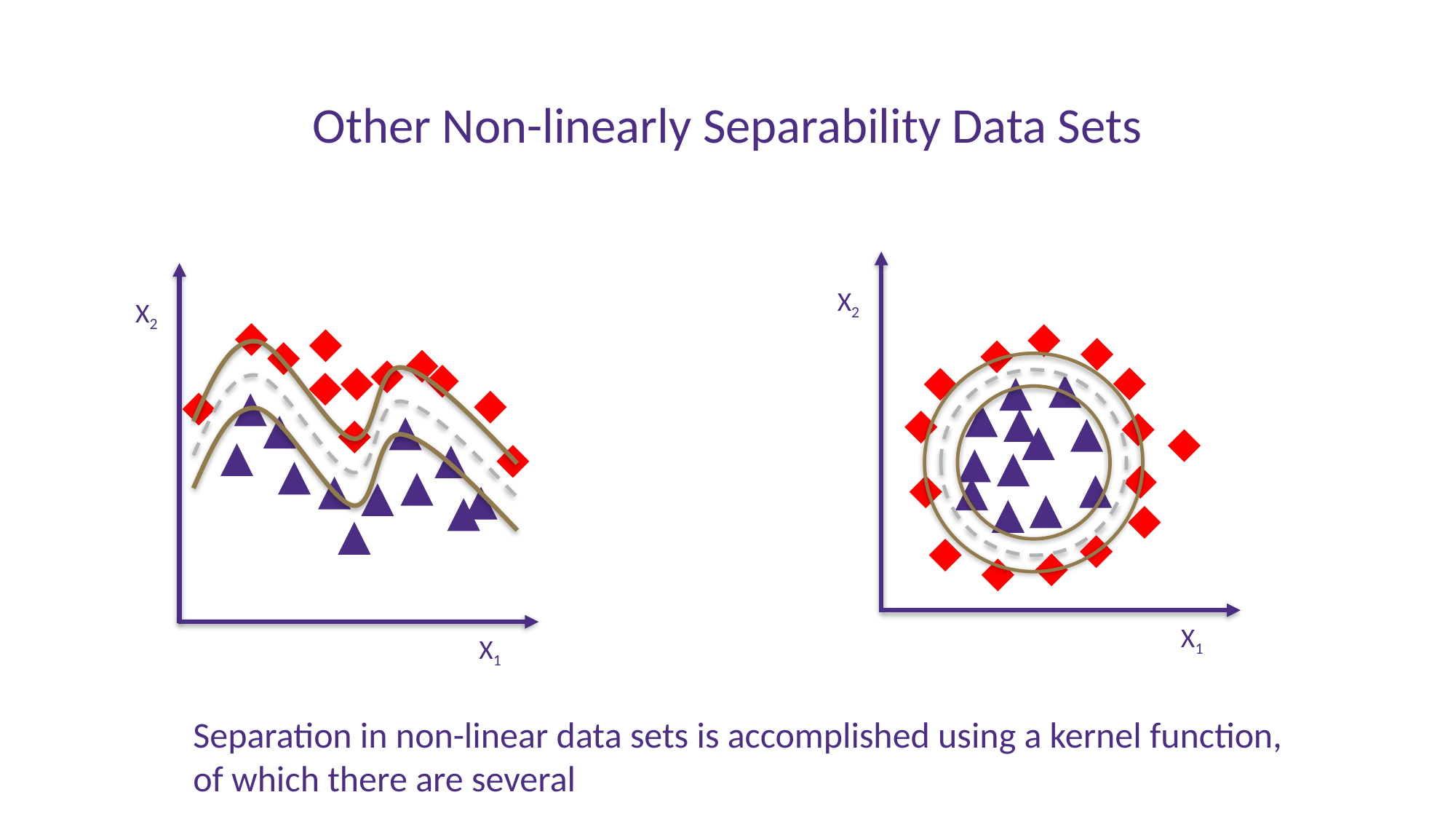

# Other Non-linearly Separability Data Sets
X2
X2

X1
X1
Separation in non-linear data sets is accomplished using a kernel function, of which there are several